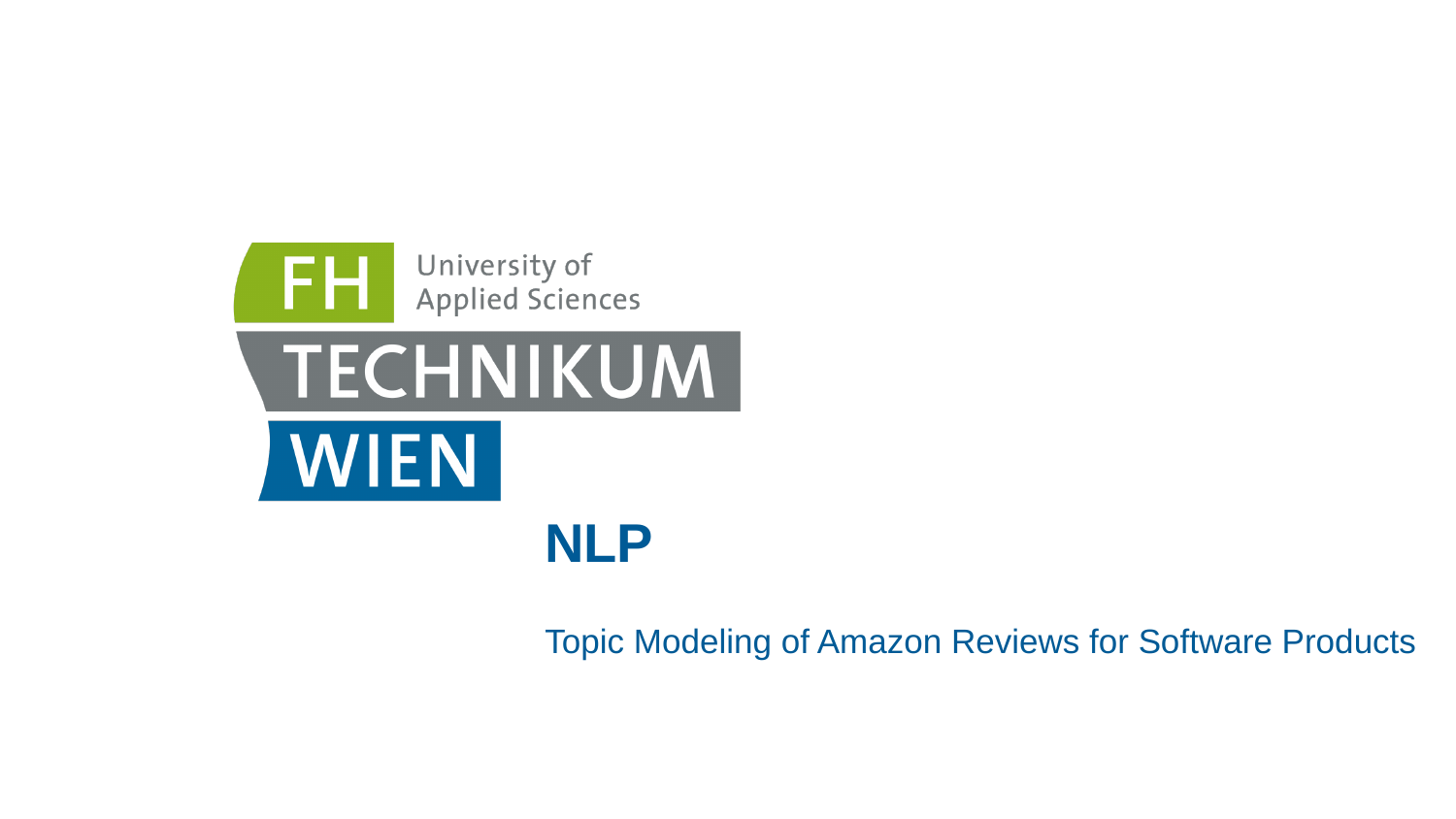

# NLP
Topic Modeling of Amazon Reviews for Software Products